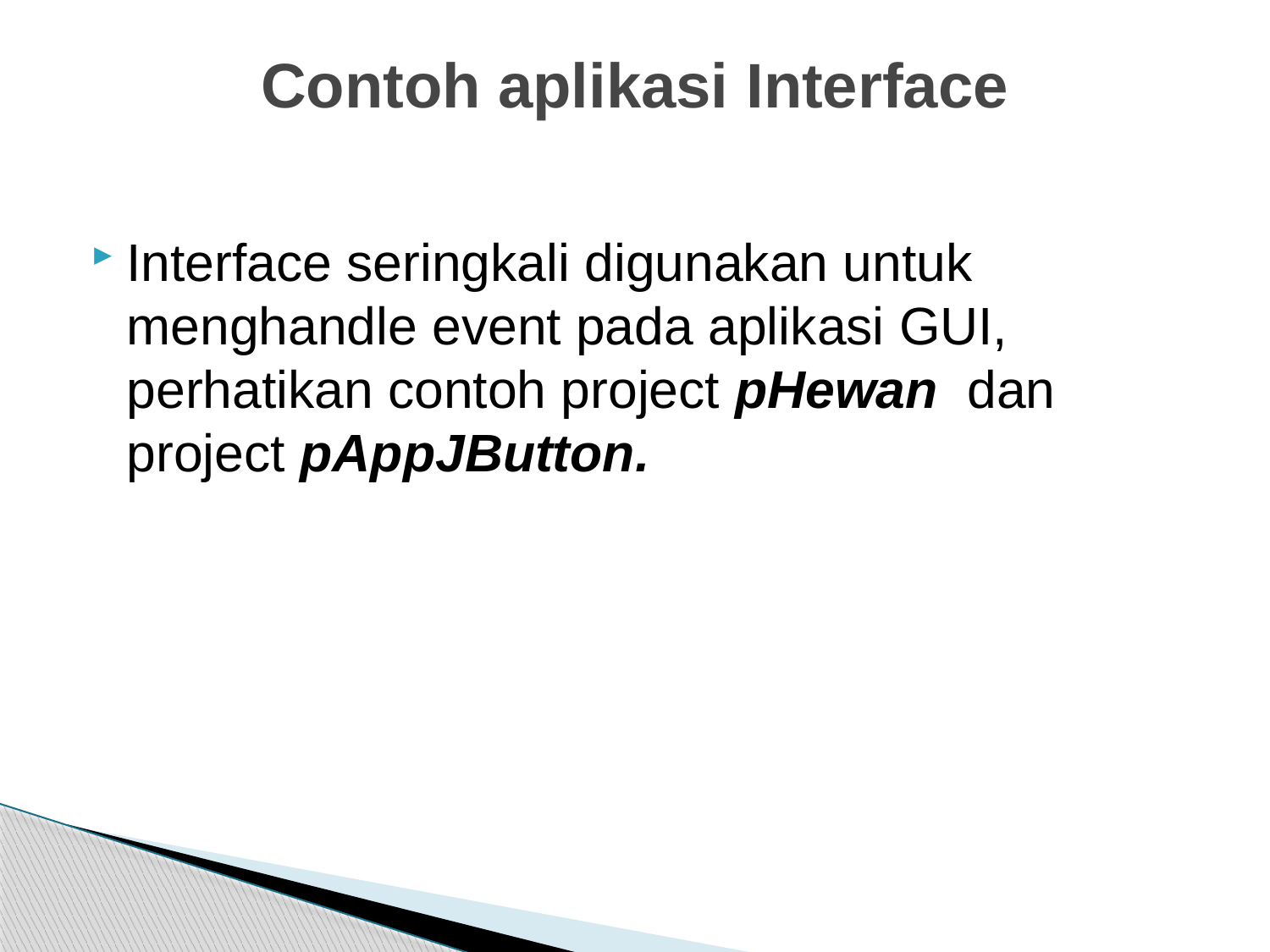

# Contoh aplikasi Interface
Interface seringkali digunakan untuk menghandle event pada aplikasi GUI, perhatikan contoh project pHewan  dan project pAppJButton.